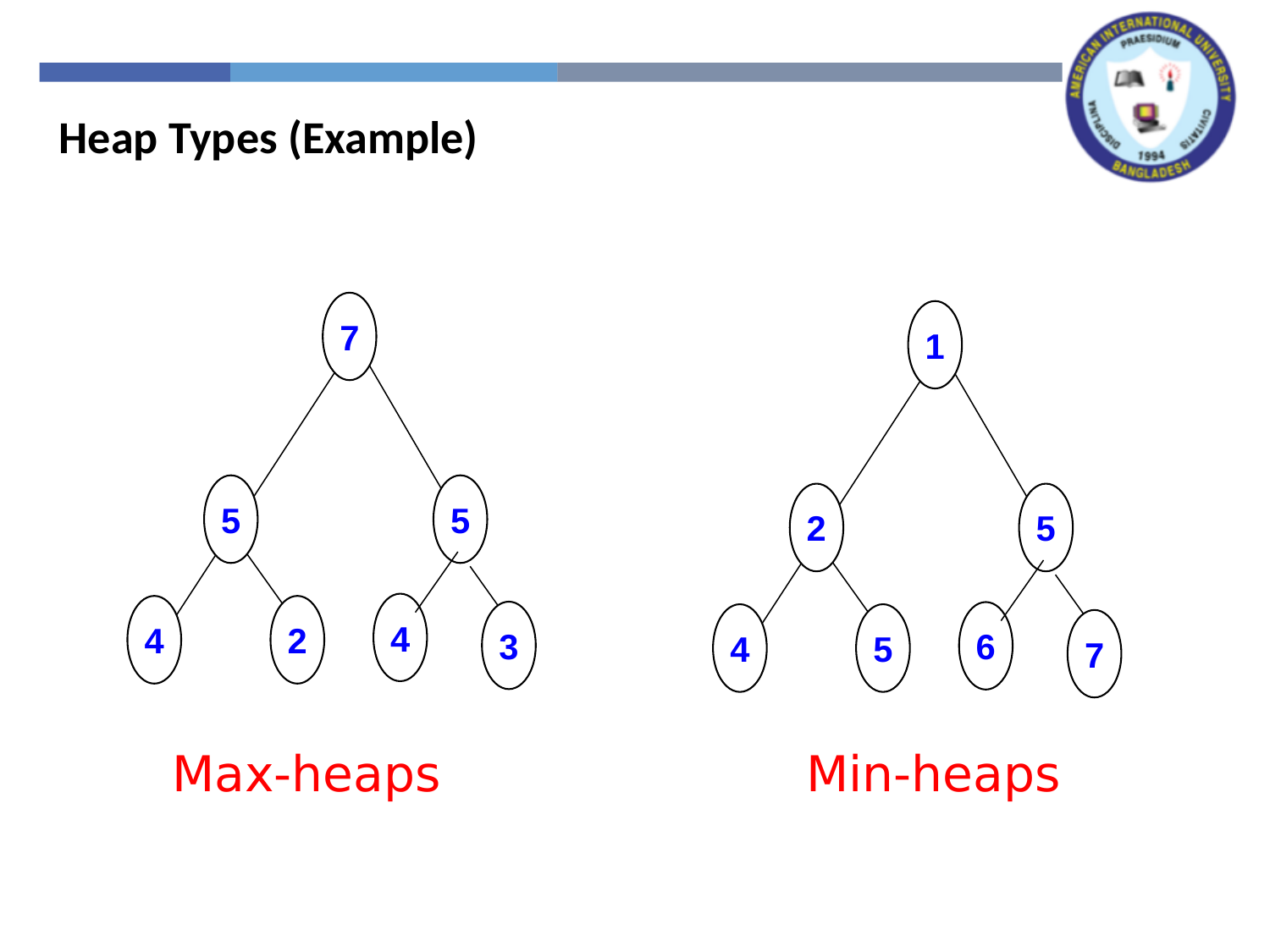

Heap Types (Example)
7
1

5
5
2
5

4
4
2
3
6
4
5
7
Min-heaps
Max-heaps